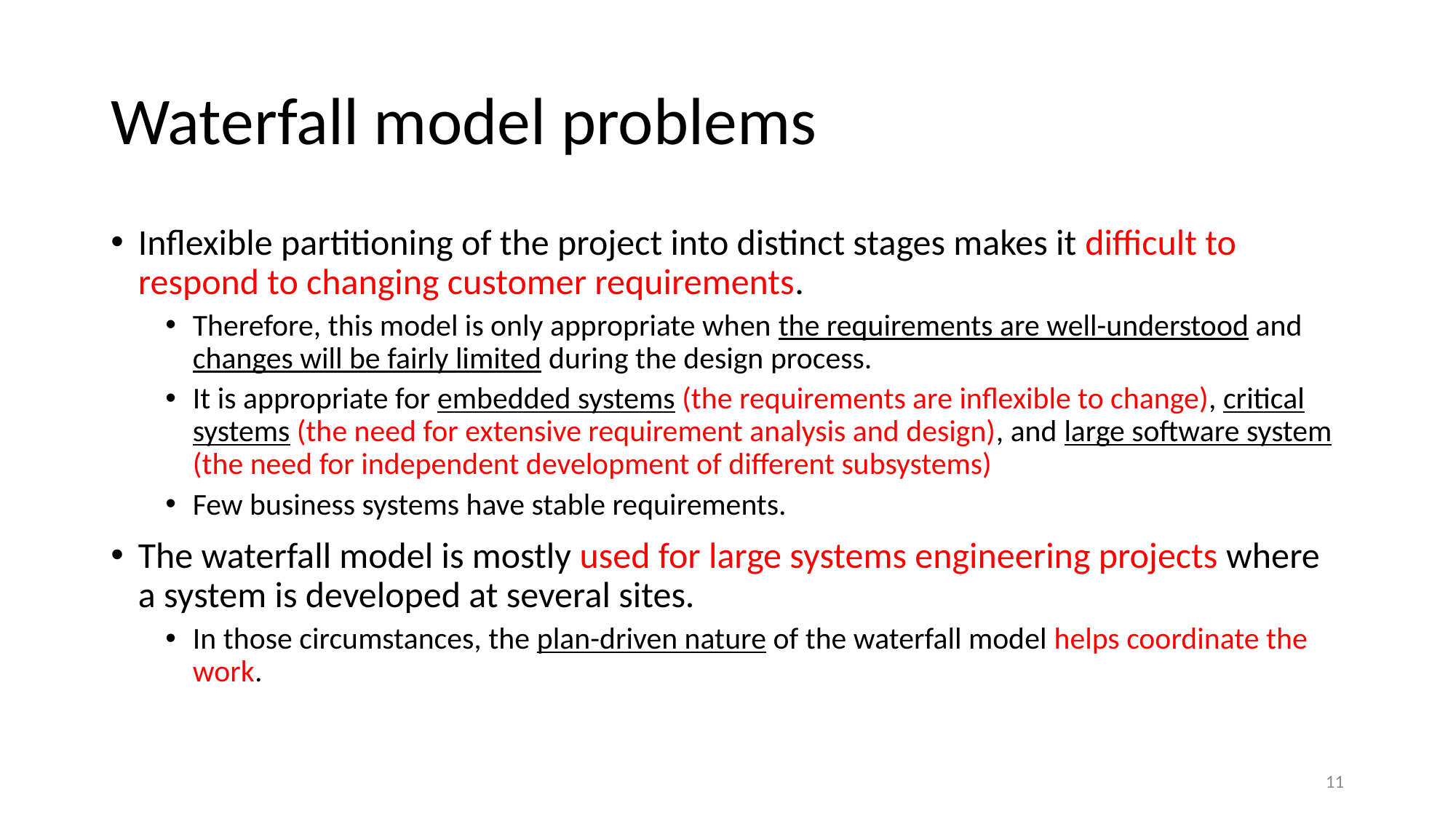

# Waterfall model problems
Inflexible partitioning of the project into distinct stages makes it difficult to respond to changing customer requirements.
Therefore, this model is only appropriate when the requirements are well-understood and changes will be fairly limited during the design process.
It is appropriate for embedded systems (the requirements are inflexible to change), critical systems (the need for extensive requirement analysis and design), and large software system (the need for independent development of different subsystems)
Few business systems have stable requirements.
The waterfall model is mostly used for large systems engineering projects where a system is developed at several sites.
In those circumstances, the plan-driven nature of the waterfall model helps coordinate the work.
11